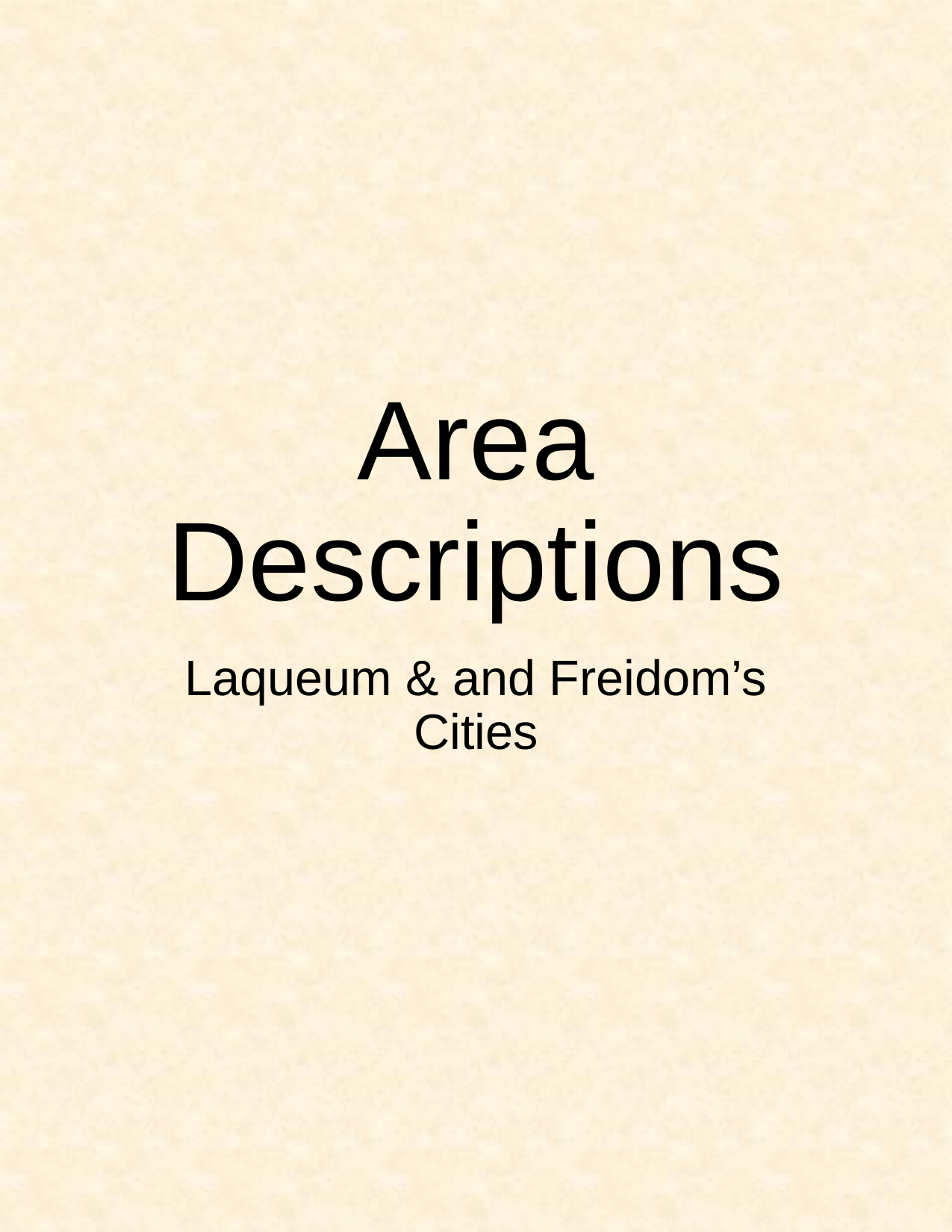

# Area Descriptions
Laqueum & and Freidom’s Cities